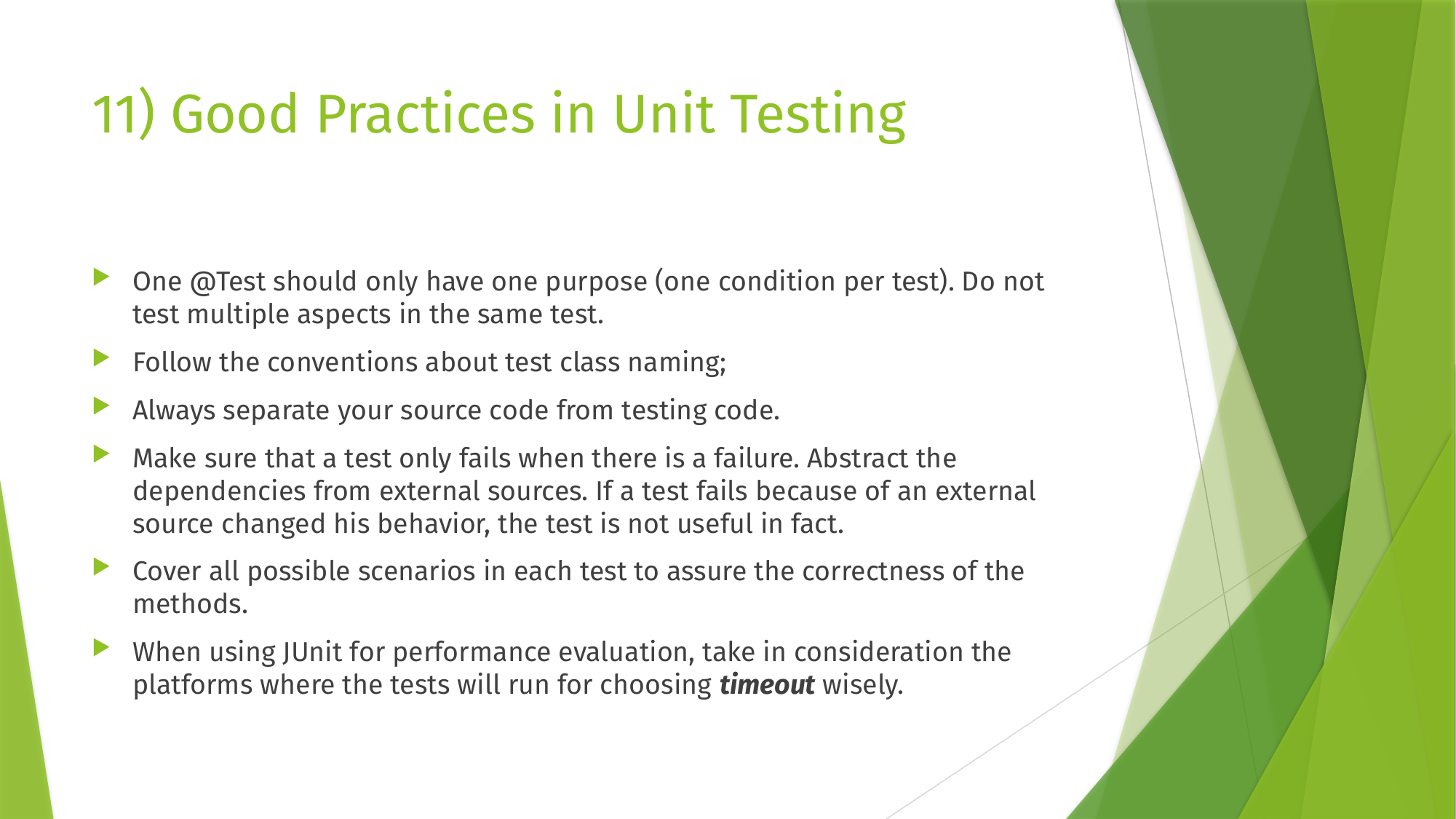

# 11) Good Practices in Unit Testing
One @Test should only have one purpose (one condition per test). Do not test multiple aspects in the same test.
Follow the conventions about test class naming;
Always separate your source code from testing code.
Make sure that a test only fails when there is a failure. Abstract the dependencies from external sources. If a test fails because of an external source changed his behavior, the test is not useful in fact.
Cover all possible scenarios in each test to assure the correctness of the methods.
When using JUnit for performance evaluation, take in consideration the platforms where the tests will run for choosing timeout wisely.